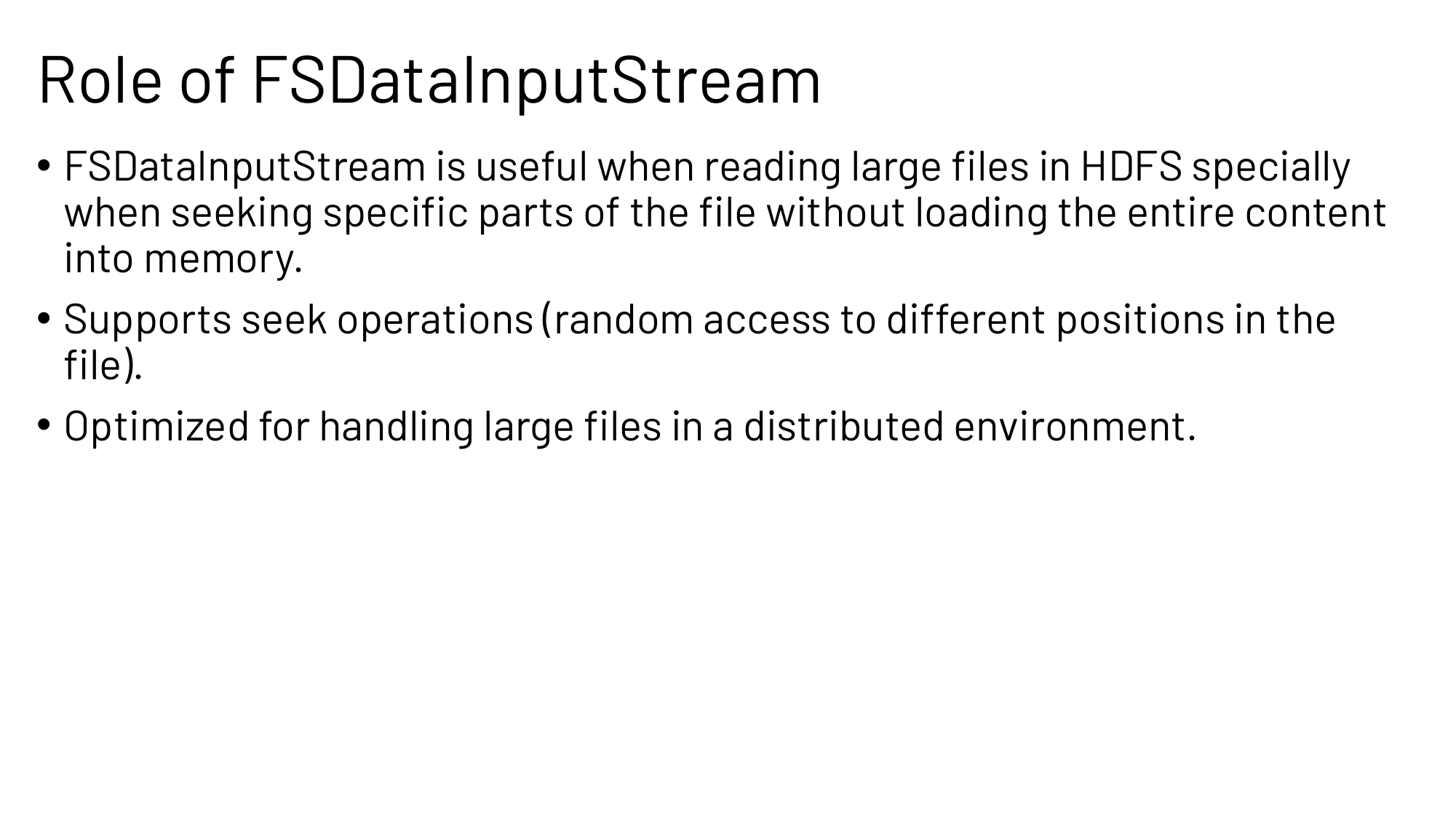

# Role of FSDataInputStream
FSDataInputStream is useful when reading large files in HDFS specially when seeking specific parts of the file without loading the entire content into memory.
Supports seek operations (random access to different positions in the file).
Optimized for handling large files in a distributed environment.